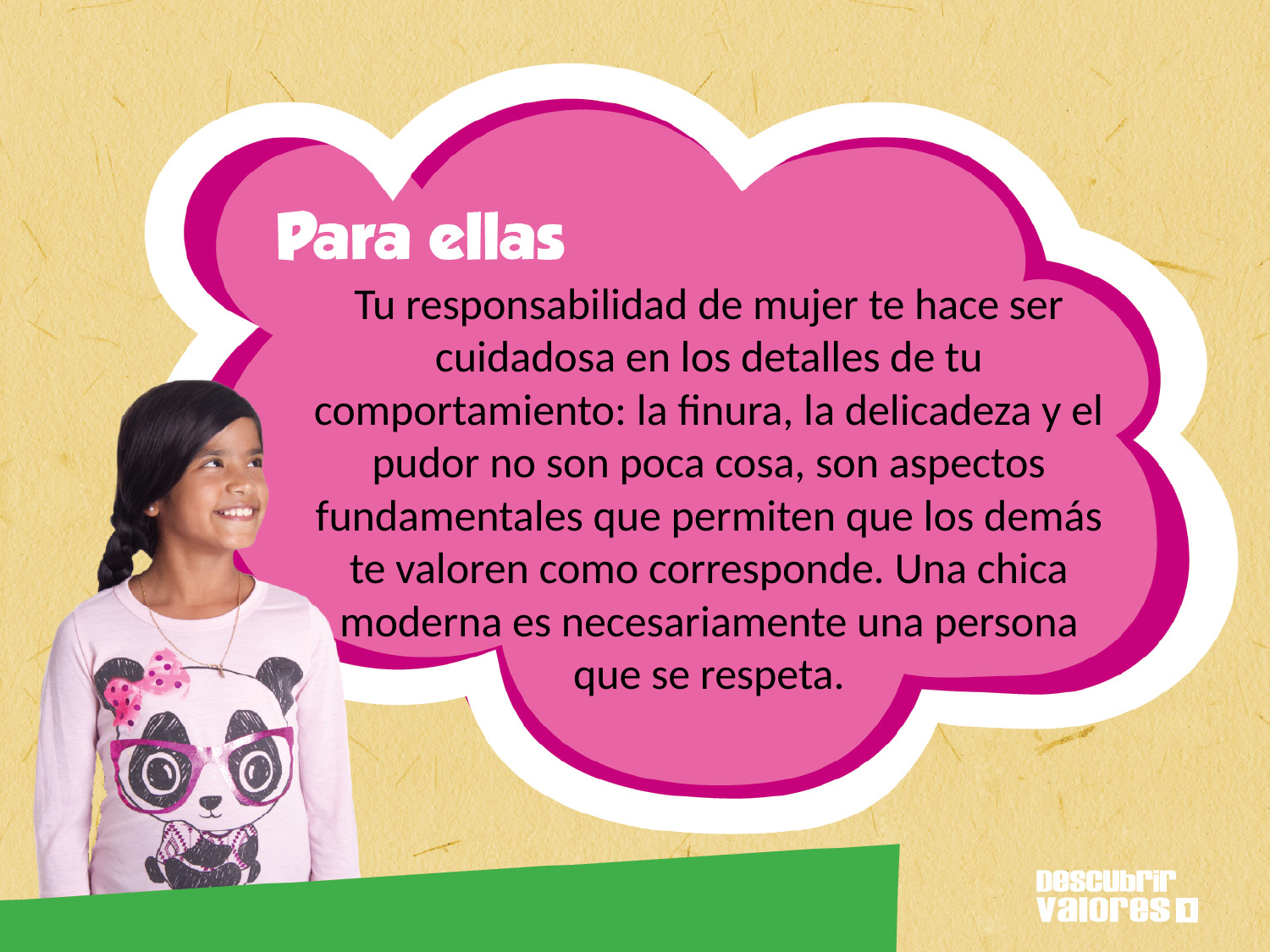

# Tu responsabilidad de mujer te hace ser cuidadosa en los detalles de tu comportamiento: la finura, la delicadeza y el pudor no son poca cosa, son aspectos fundamentales que permiten que los demás te valoren como corresponde. Una chica moderna es necesariamente una persona que se respeta.